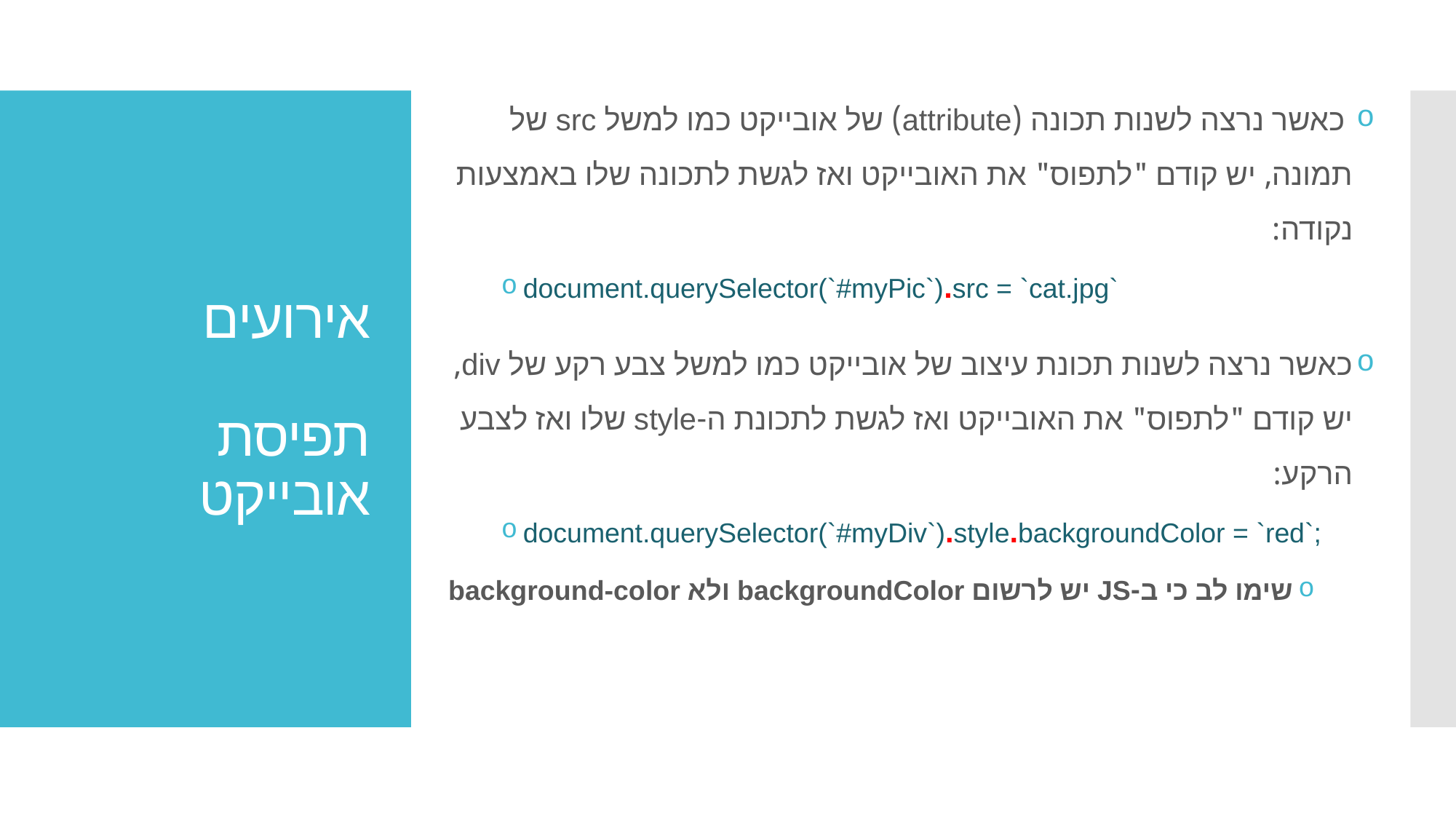

כאשר נרצה לשנות תכונה (attribute) של אובייקט כמו למשל src של תמונה, יש קודם "לתפוס" את האובייקט ואז לגשת לתכונה שלו באמצעות נקודה:
document.querySelector(`#myPic`).src = `cat.jpg`
כאשר נרצה לשנות תכונת עיצוב של אובייקט כמו למשל צבע רקע של div, יש קודם "לתפוס" את האובייקט ואז לגשת לתכונת ה-style שלו ואז לצבע הרקע:
document.querySelector(`#myDiv`).style.backgroundColor = `red`;
שימו לב כי ב-JS יש לרשום backgroundColor ולא background-color

# אירועים תפיסת אובייקט